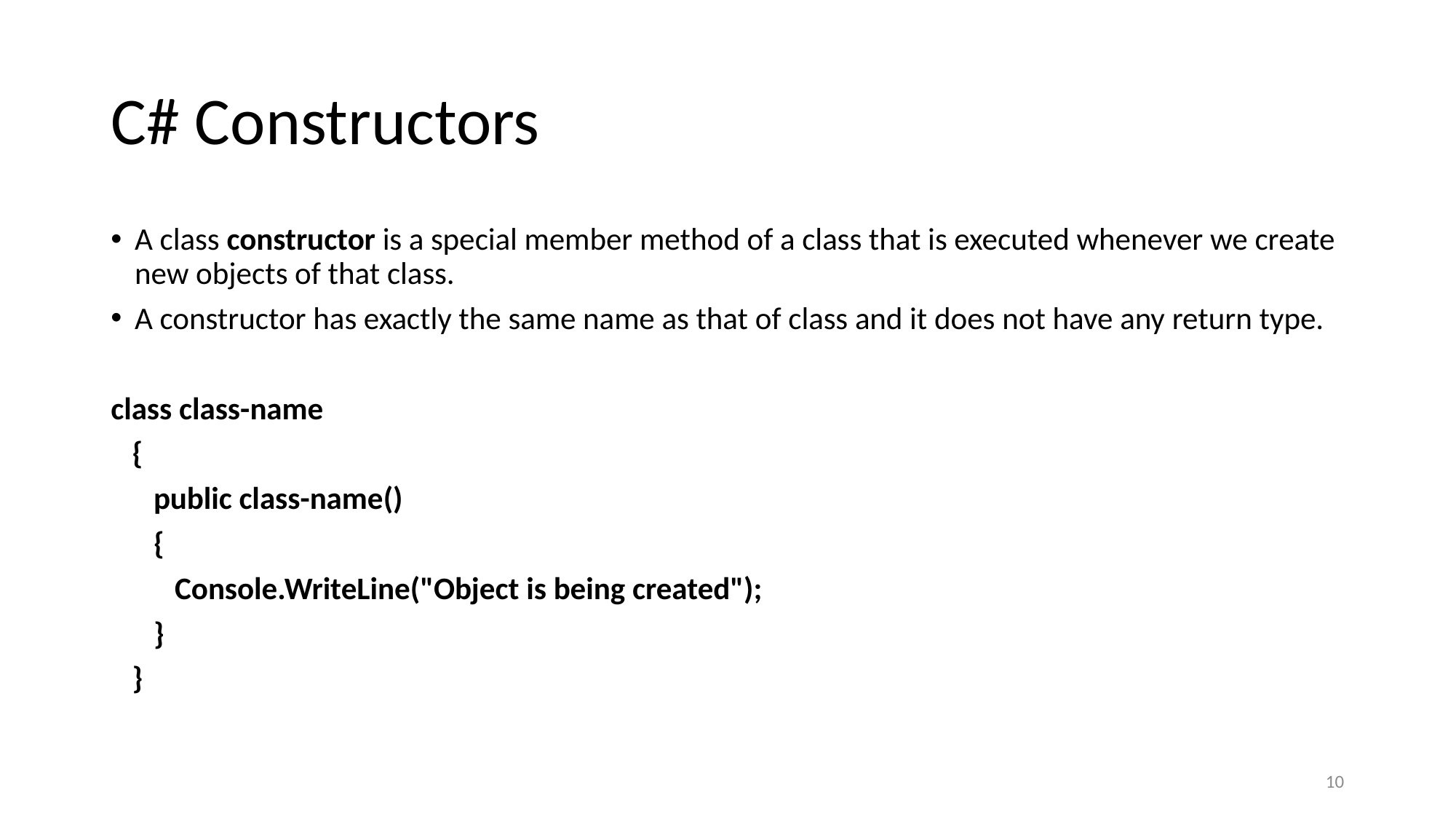

# C# Constructors
A class constructor is a special member method of a class that is executed whenever we create new objects of that class.
A constructor has exactly the same name as that of class and it does not have any return type.

class class-name
   {
      public class-name()
      {
         Console.WriteLine("Object is being created");
      }
   }
10